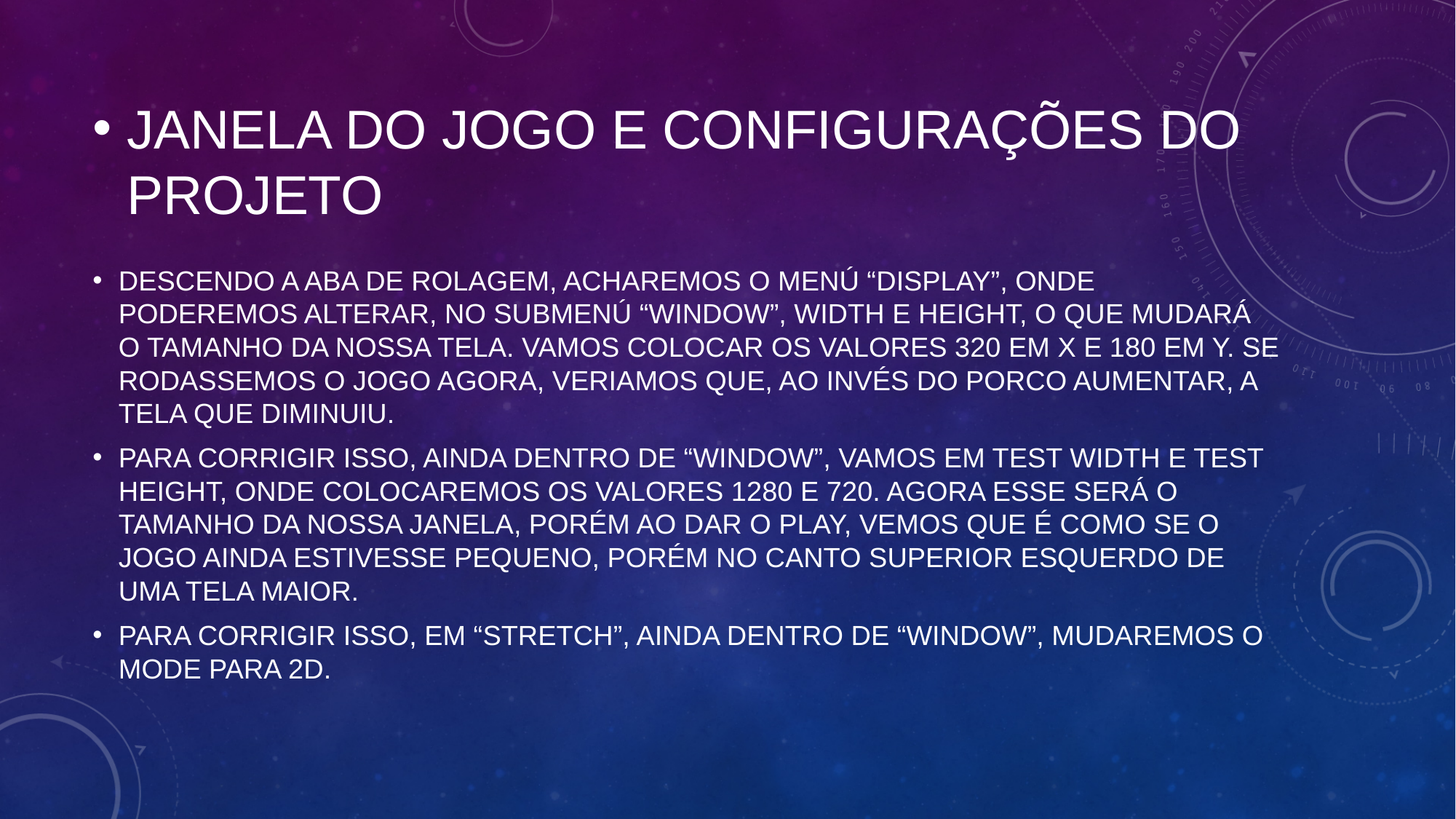

JANELA DO JOGO E CONFIGURAÇÕES DO PROJETO
DESCENDO A ABA DE ROLAGEM, ACHAREMOS O MENÚ “DISPLAY”, ONDE PODEREMOS ALTERAR, NO SUBMENÚ “WINDOW”, WIDTH E HEIGHT, O QUE MUDARÁ O TAMANHO DA NOSSA TELA. VAMOS COLOCAR OS VALORES 320 EM X E 180 EM Y. SE RODASSEMOS O JOGO AGORA, VERIAMOS QUE, AO INVÉS DO PORCO AUMENTAR, A TELA QUE DIMINUIU.
PARA CORRIGIR ISSO, AINDA DENTRO DE “WINDOW”, VAMOS EM TEST WIDTH E TEST HEIGHT, ONDE COLOCAREMOS OS VALORES 1280 E 720. AGORA ESSE SERÁ O TAMANHO DA NOSSA JANELA, PORÉM AO DAR O PLAY, VEMOS QUE É COMO SE O JOGO AINDA ESTIVESSE PEQUENO, PORÉM NO CANTO SUPERIOR ESQUERDO DE UMA TELA MAIOR.
PARA CORRIGIR ISSO, EM “STRETCH”, AINDA DENTRO DE “WINDOW”, MUDAREMOS O MODE PARA 2D.